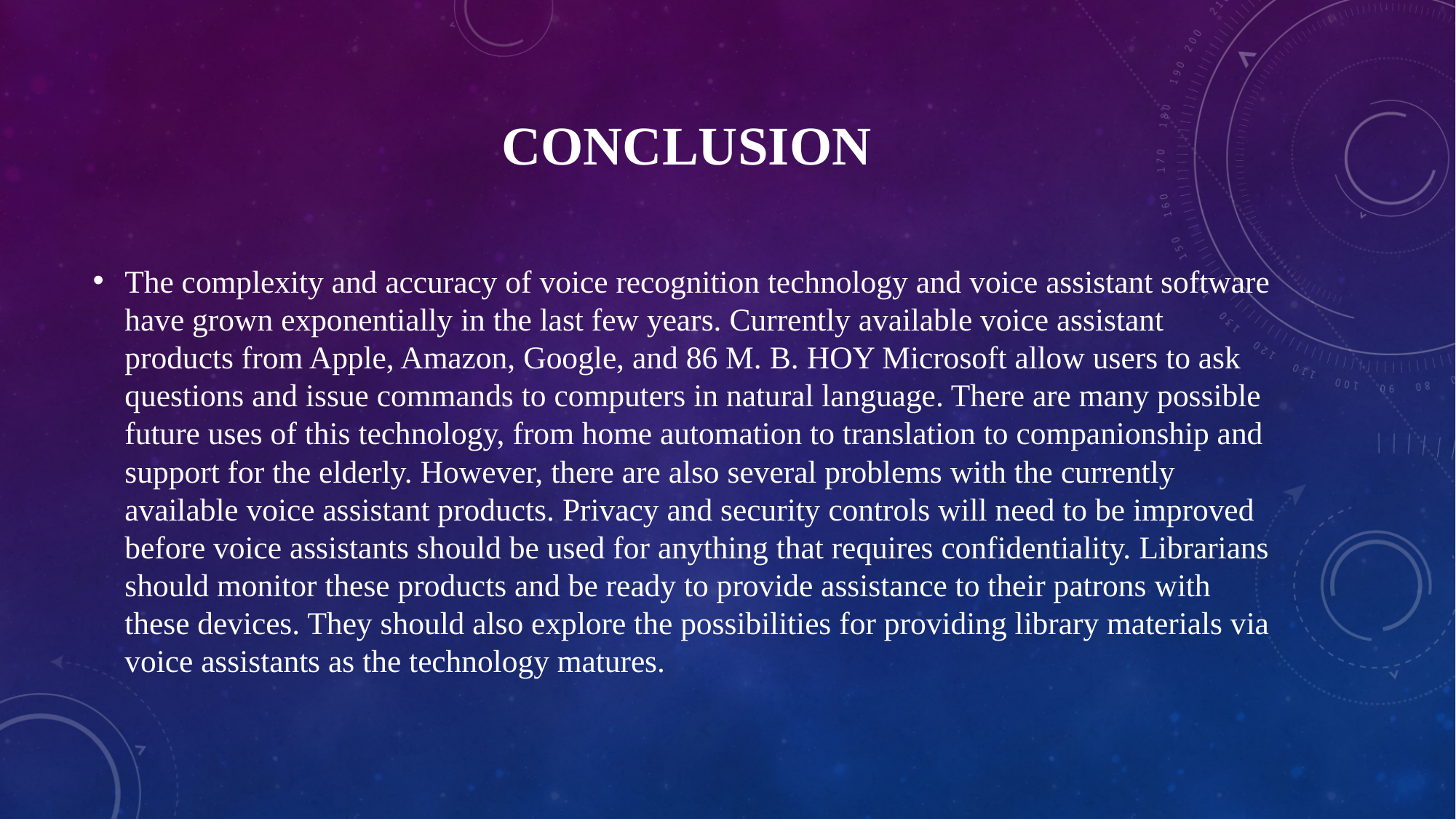

# CONCLUSION
The complexity and accuracy of voice recognition technology and voice assistant software have grown exponentially in the last few years. Currently available voice assistant products from Apple, Amazon, Google, and 86 M. B. HOY Microsoft allow users to ask questions and issue commands to computers in natural language. There are many possible future uses of this technology, from home automation to translation to companionship and support for the elderly. However, there are also several problems with the currently available voice assistant products. Privacy and security controls will need to be improved before voice assistants should be used for anything that requires confidentiality. Librarians should monitor these products and be ready to provide assistance to their patrons with these devices. They should also explore the possibilities for providing library materials via voice assistants as the technology matures.